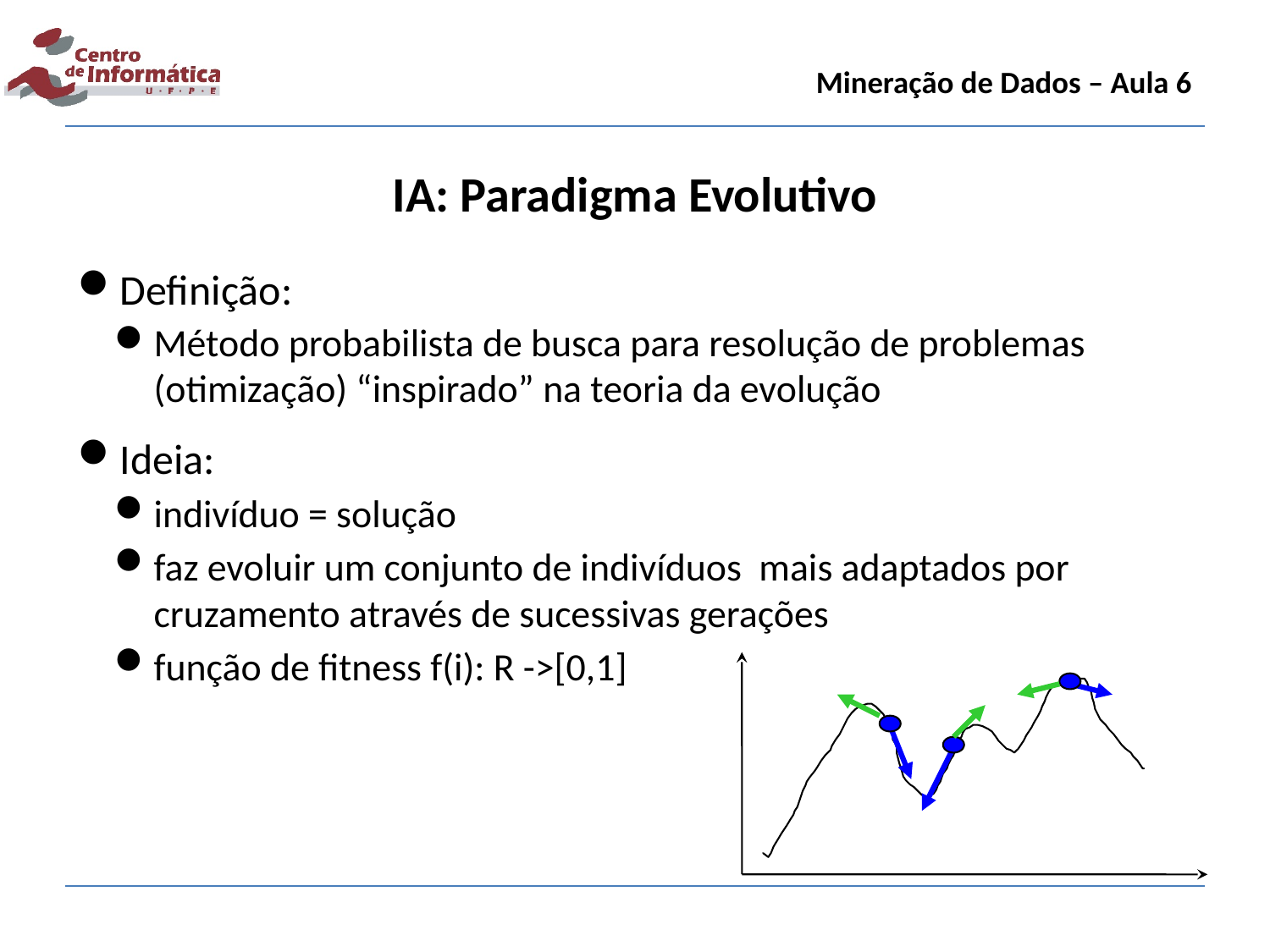

Mineração de Dados – Aula 6
IA: Paradigma Evolutivo
Definição:
Método probabilista de busca para resolução de problemas (otimização) “inspirado” na teoria da evolução
Ideia:
indivíduo = solução
faz evoluir um conjunto de indivíduos  mais adaptados por cruzamento através de sucessivas gerações
função de fitness f(i): R ->[0,1]